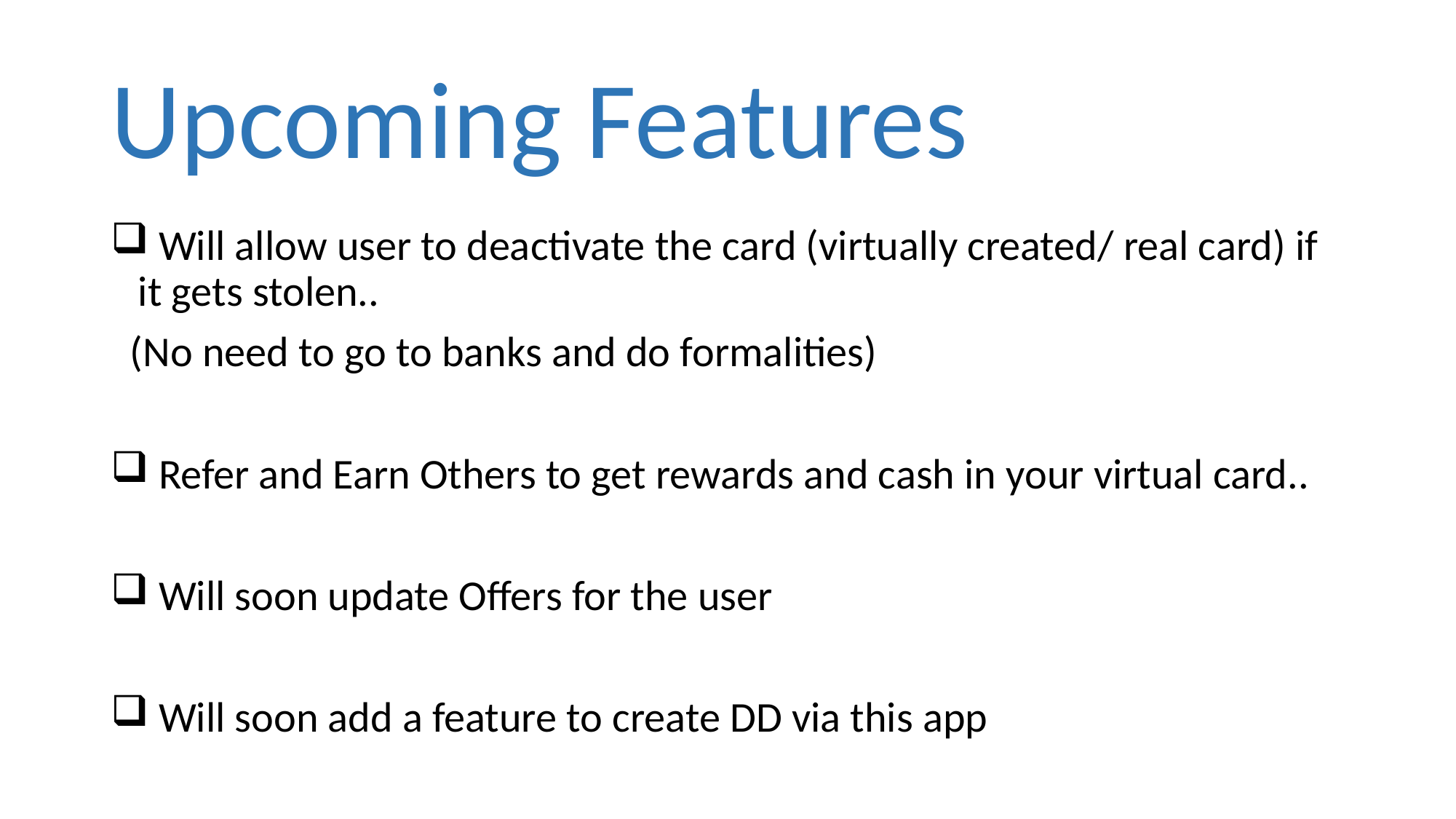

# Upcoming Features
 Will allow user to deactivate the card (virtually created/ real card) if it gets stolen..
  (No need to go to banks and do formalities)

 Refer and Earn Others to get rewards and cash in your virtual card..

 Will soon update Offers for the user

 Will soon add a feature to create DD via this app